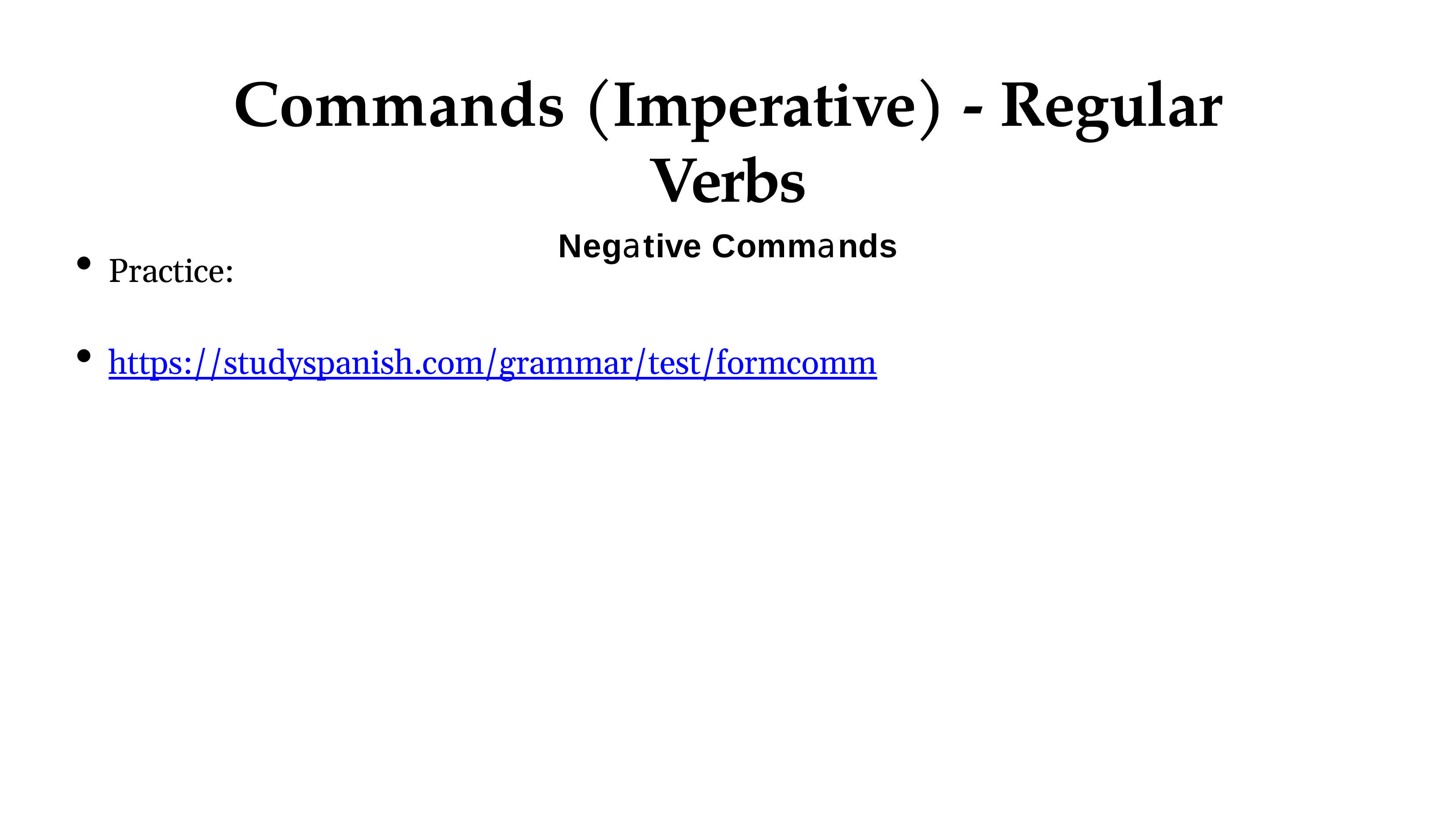

# Commands (Imperative) - Regular Verbs
Negative Commands
Practice:

https://studyspanish.com/grammar/test/formcomm